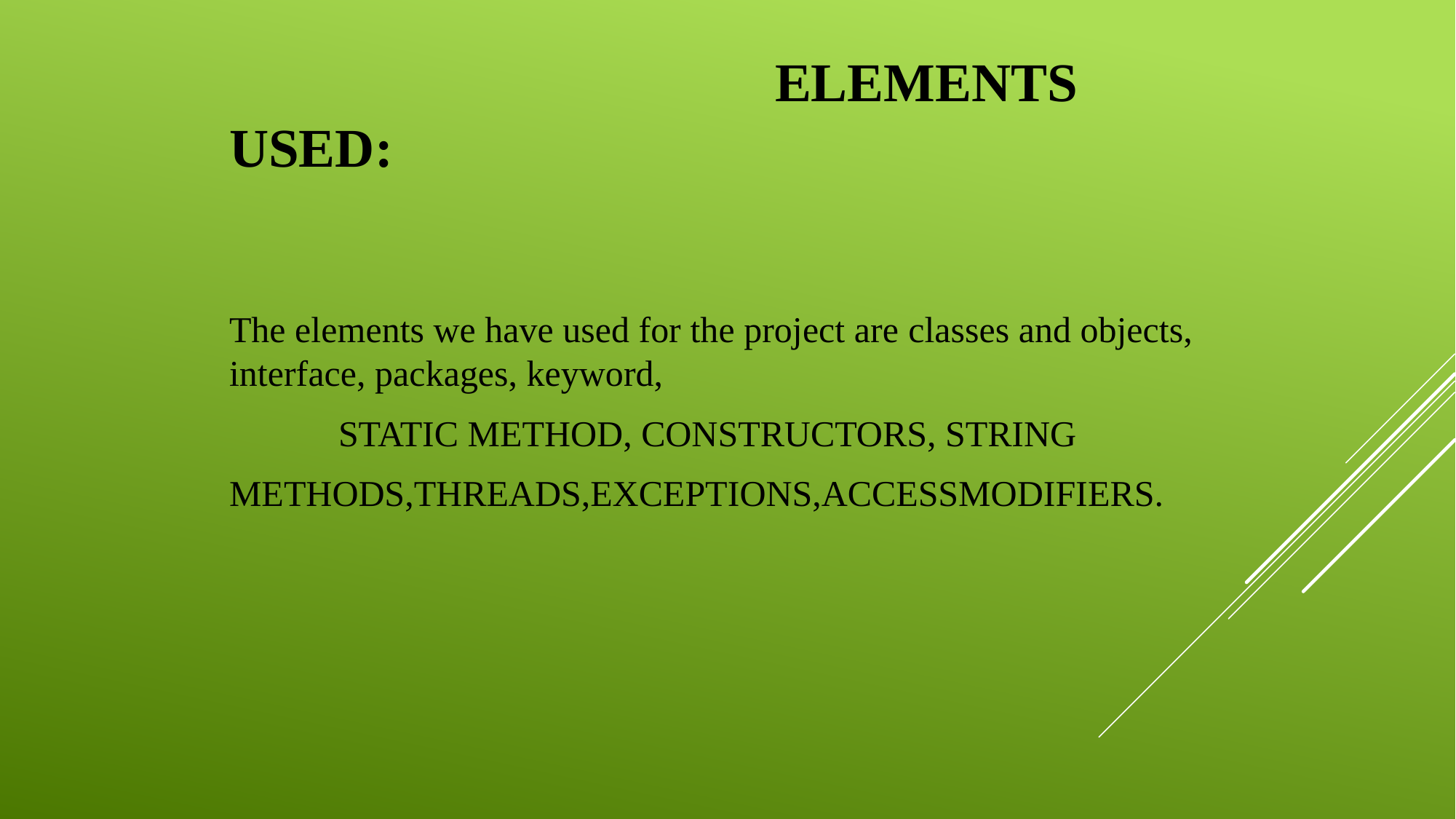

# ELEMENTS USED:
The elements we have used for the project are classes and objects, interface, packages, keyword,
	STATIC METHOD, CONSTRUCTORS, STRING
METHODS,THREADS,EXCEPTIONS,ACCESSMODIFIERS.